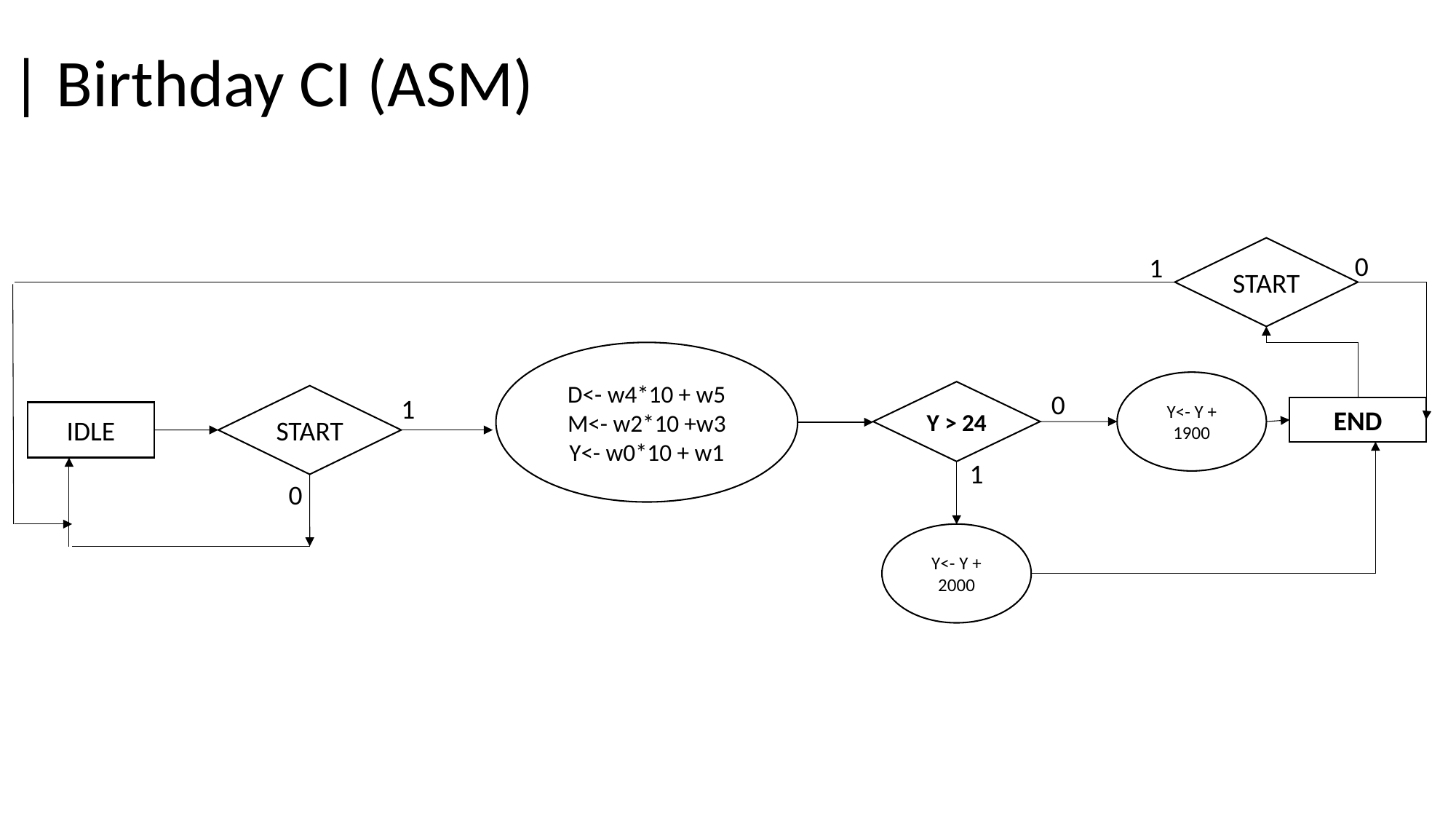

# | Birthday CI (ASM)
START
0
1

D<- w4*10 + w5
M<- w2*10 +w3
Y<- w0*10 + w1

Y<- Y + 1900
Y > 24
0
START
1
END
IDLE
1
0
Y<- Y + 2000